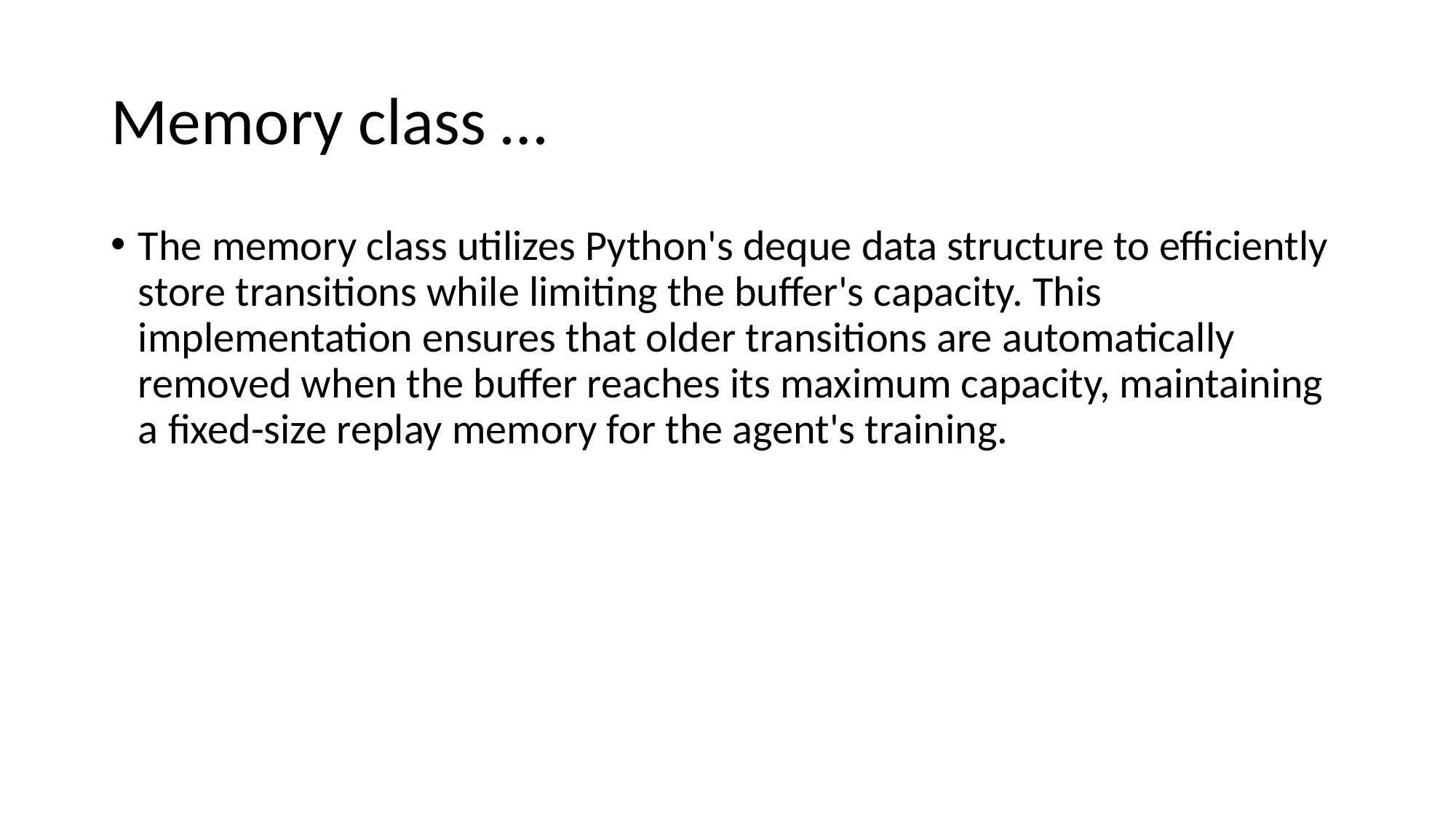

# Memory class …
The memory class utilizes Python's deque data structure to efficiently store transitions while limiting the buffer's capacity. This implementation ensures that older transitions are automatically removed when the buffer reaches its maximum capacity, maintaining a fixed-size replay memory for the agent's training.